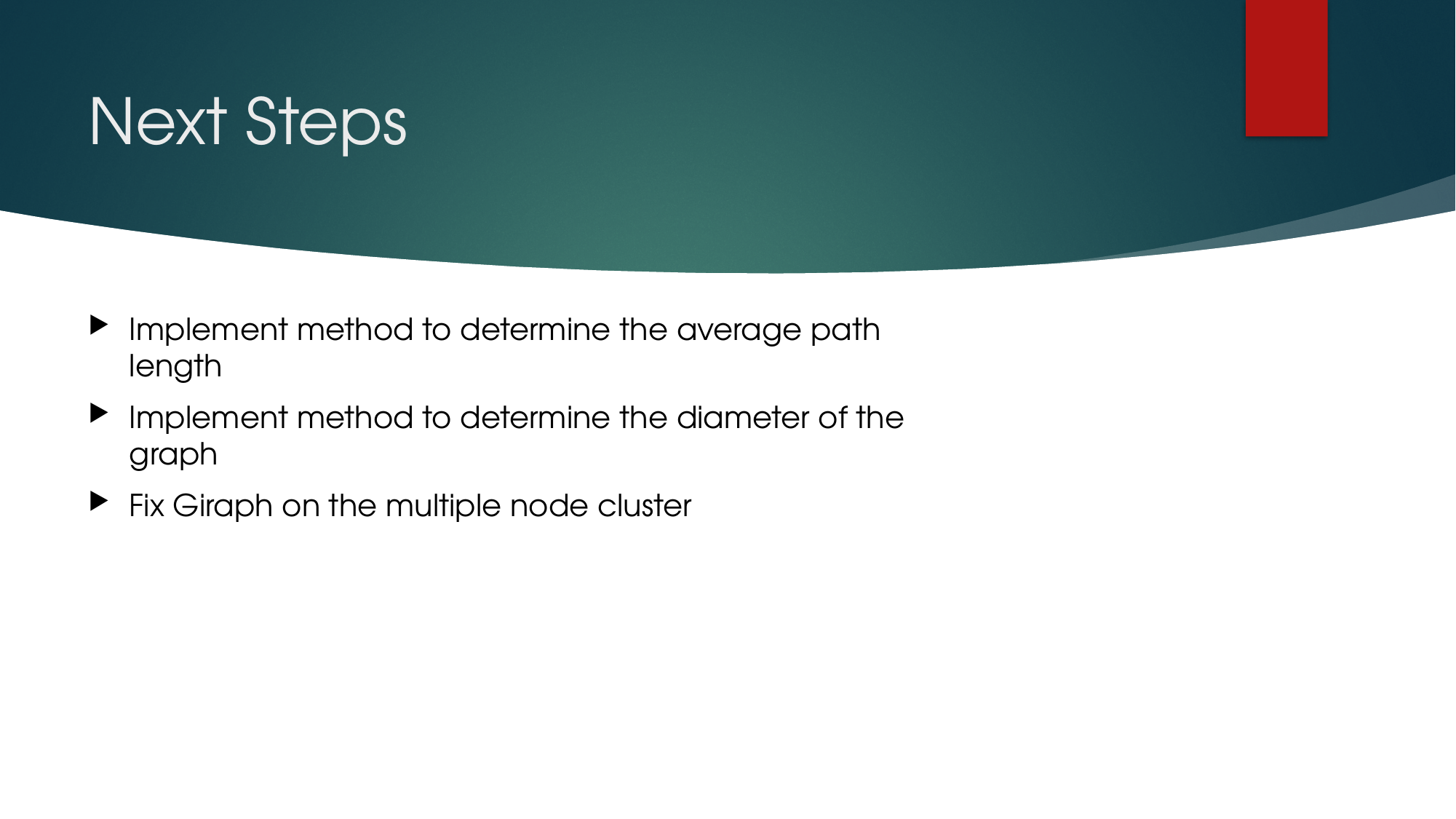

# Next Steps

Implement method to determine the average path length
Implement method to determine the diameter of the graph
Fix Giraph on the multiple node cluster